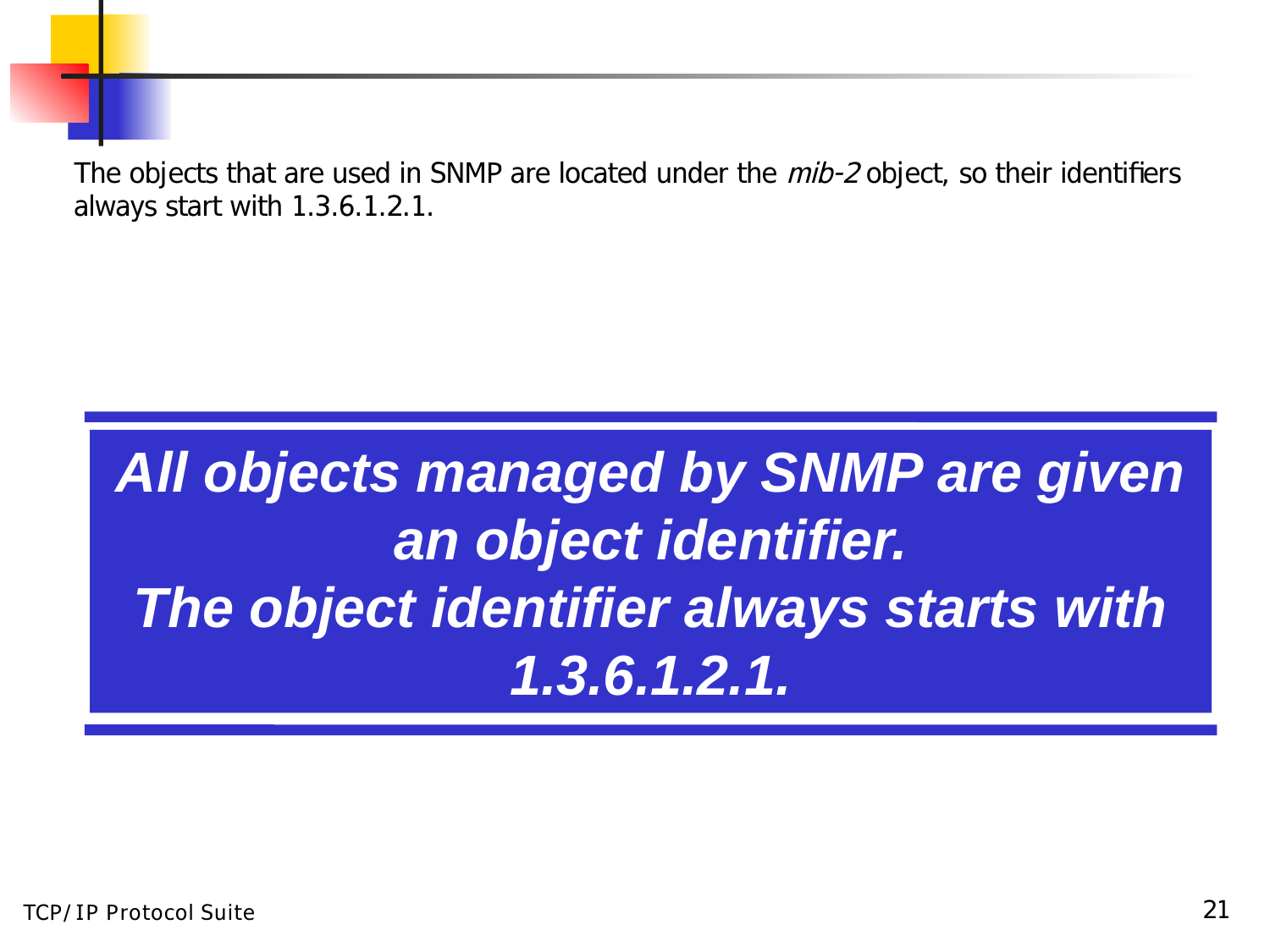

The objects that are used in SNMP are located under the mib-2 object, so their identifiers always start with 1.3.6.1.2.1.

All objects managed by SNMP are given an object identifier.
The object identifier always starts with 1.3.6.1.2.1.

21
TCP/IP Protocol Suite